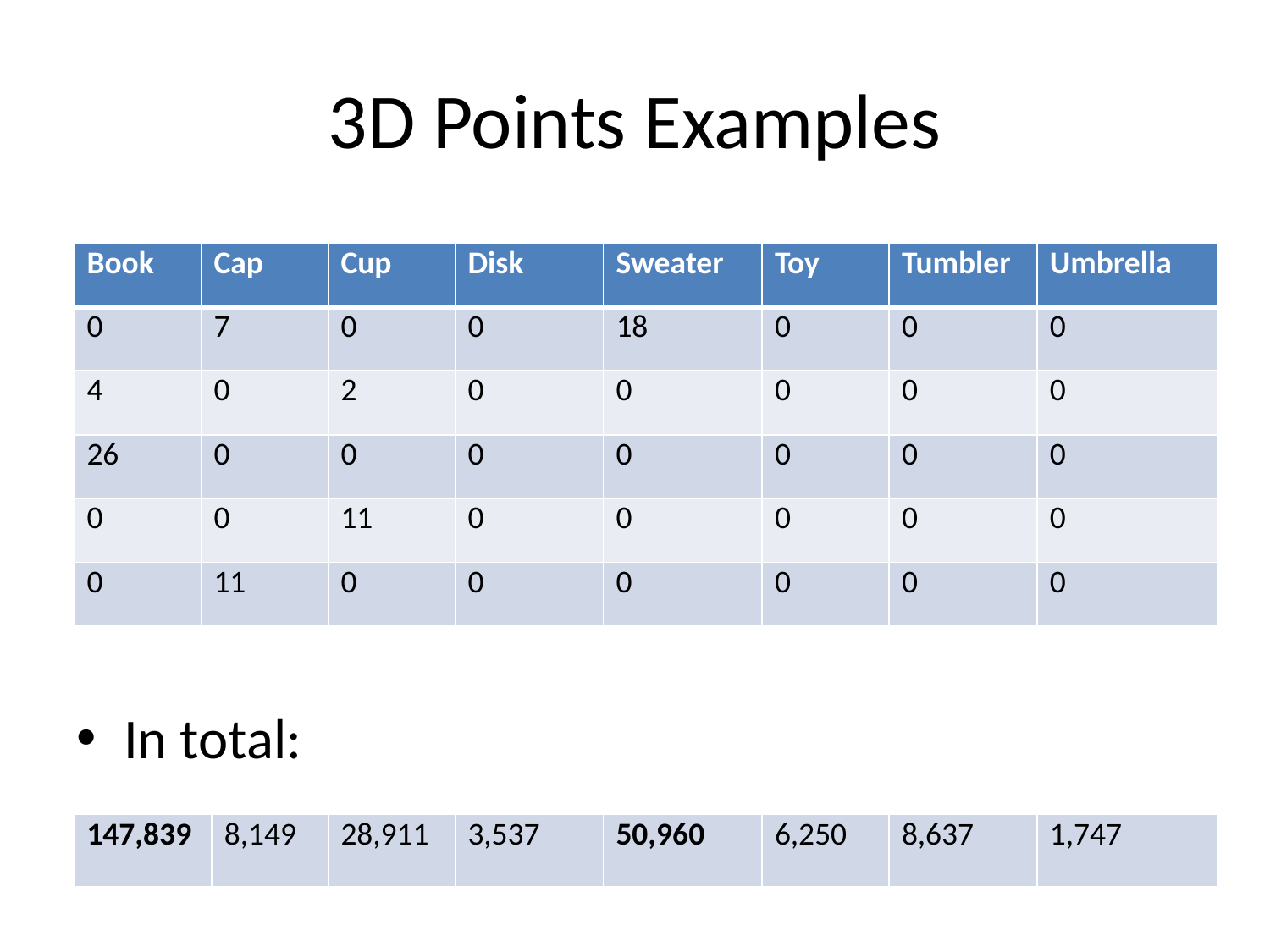

# 3D Points Examples

In total:

| Book | Cap | Cup | Disk | Sweater | Toy | Tumbler | Umbrella |
| --- | --- | --- | --- | --- | --- | --- | --- |
| 0 | 7 | 0 | 0 | 18 | 0 | 0 | 0 |
| 4 | 0 | 2 | 0 | 0 | 0 | 0 | 0 |
| 26 | 0 | 0 | 0 | 0 | 0 | 0 | 0 |
| 0 | 0 | 11 | 0 | 0 | 0 | 0 | 0 |
| 0 | 11 | 0 | 0 | 0 | 0 | 0 | 0 |
| 147,839 | 8,149 | 28,911 | 3,537 | 50,960 | 6,250 | 8,637 | 1,747 |
| --- | --- | --- | --- | --- | --- | --- | --- |